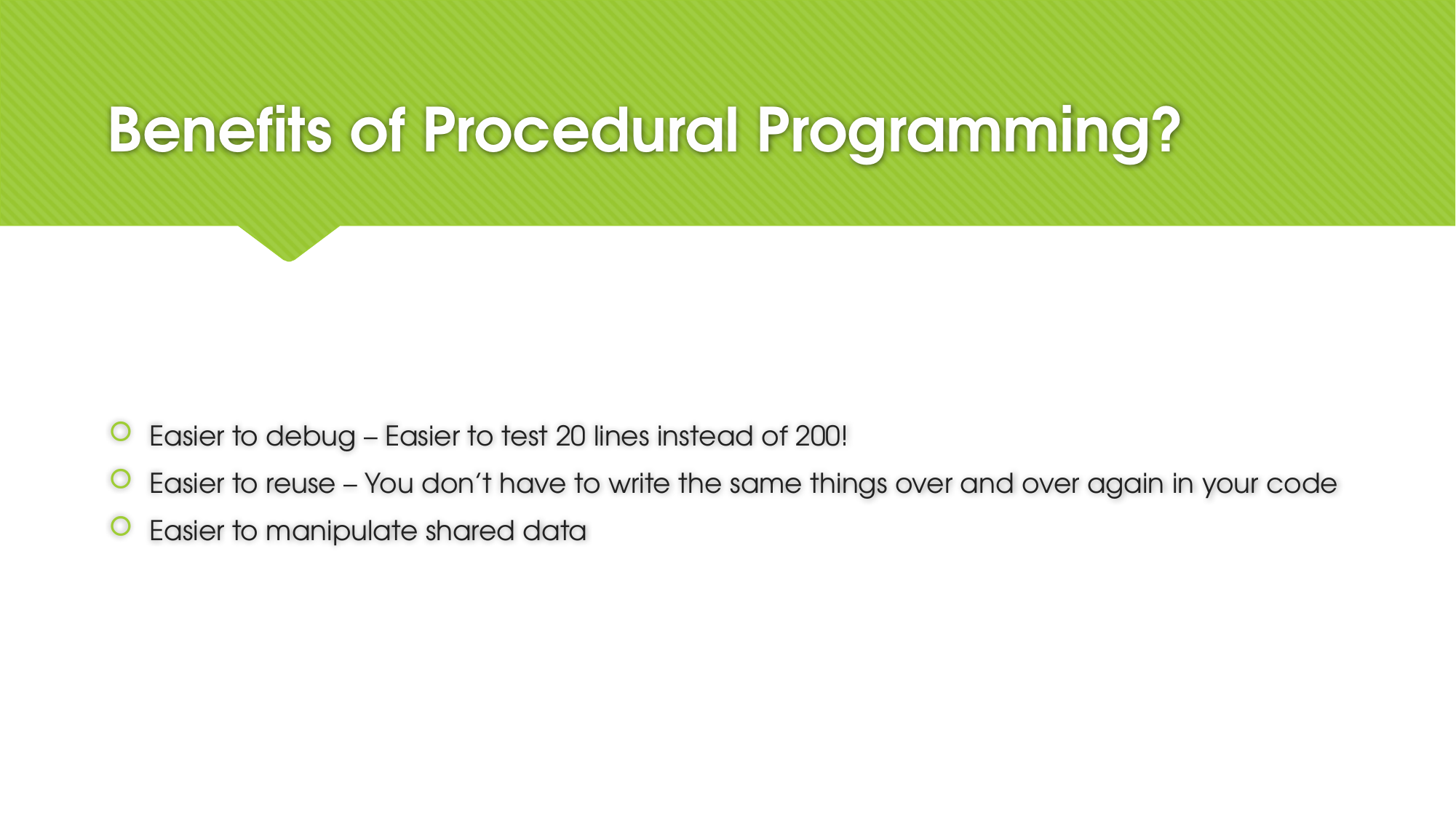

# Benefits of Procedural Programming?
Easier to debug – Easier to test 20 lines instead of 200!
Easier to reuse – You don’t have to write the same things over and over again in your code
Easier to manipulate shared data